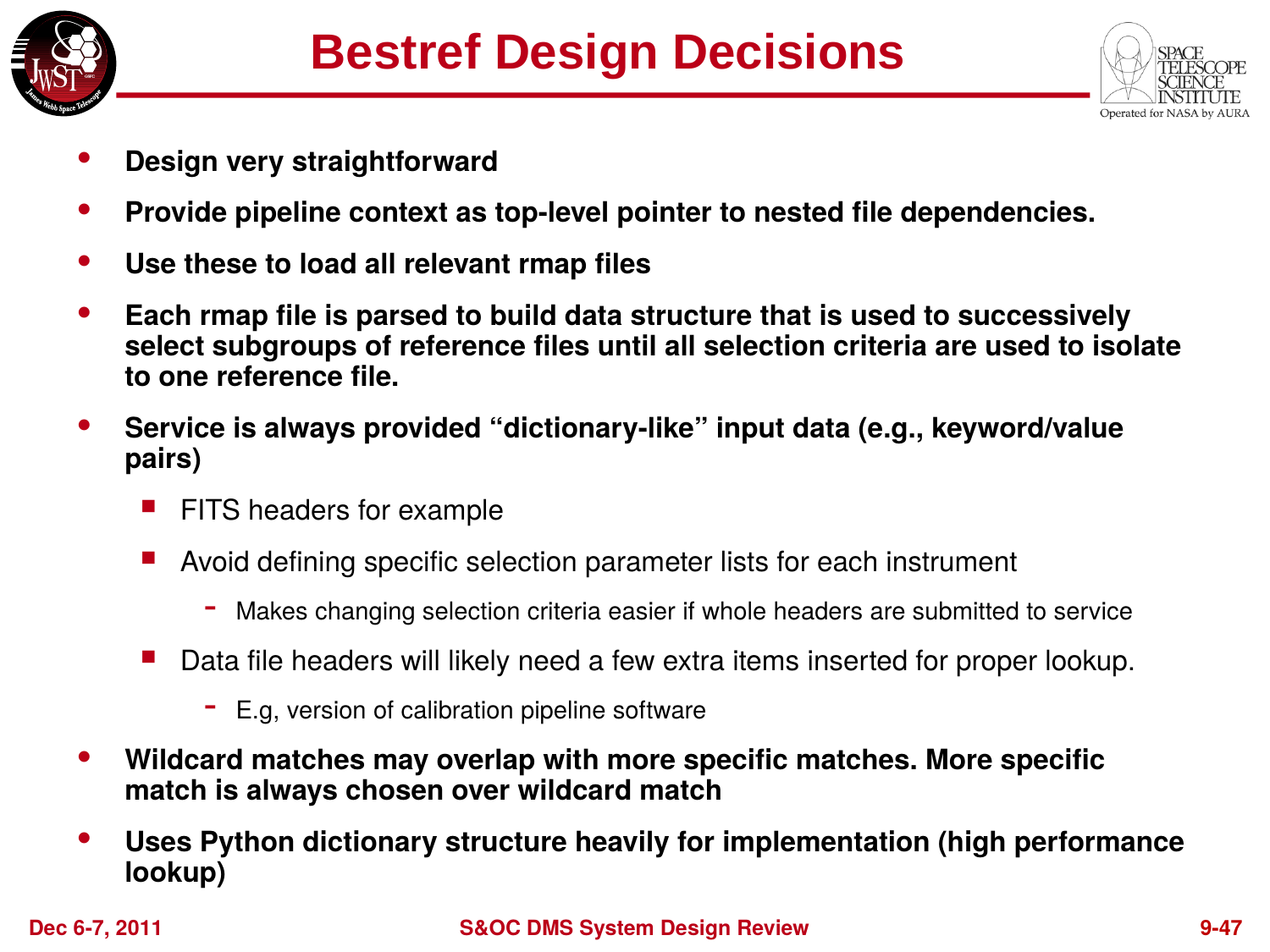

Bestref Design Decisions
Design very straightforward
Provide pipeline context as top-level pointer to nested file dependencies.
Use these to load all relevant rmap files
Each rmap file is parsed to build data structure that is used to successively select subgroups of reference files until all selection criteria are used to isolate to one reference file.
Service is always provided “dictionary-like” input data (e.g., keyword/value pairs)
FITS headers for example
Avoid defining specific selection parameter lists for each instrument
Makes changing selection criteria easier if whole headers are submitted to service
Data file headers will likely need a few extra items inserted for proper lookup.
E.g, version of calibration pipeline software
Wildcard matches may overlap with more specific matches. More specific match is always chosen over wildcard match
Uses Python dictionary structure heavily for implementation (high performance lookup)
9-47

Dec 6-7, 2011
S&OC DMS System Design Review